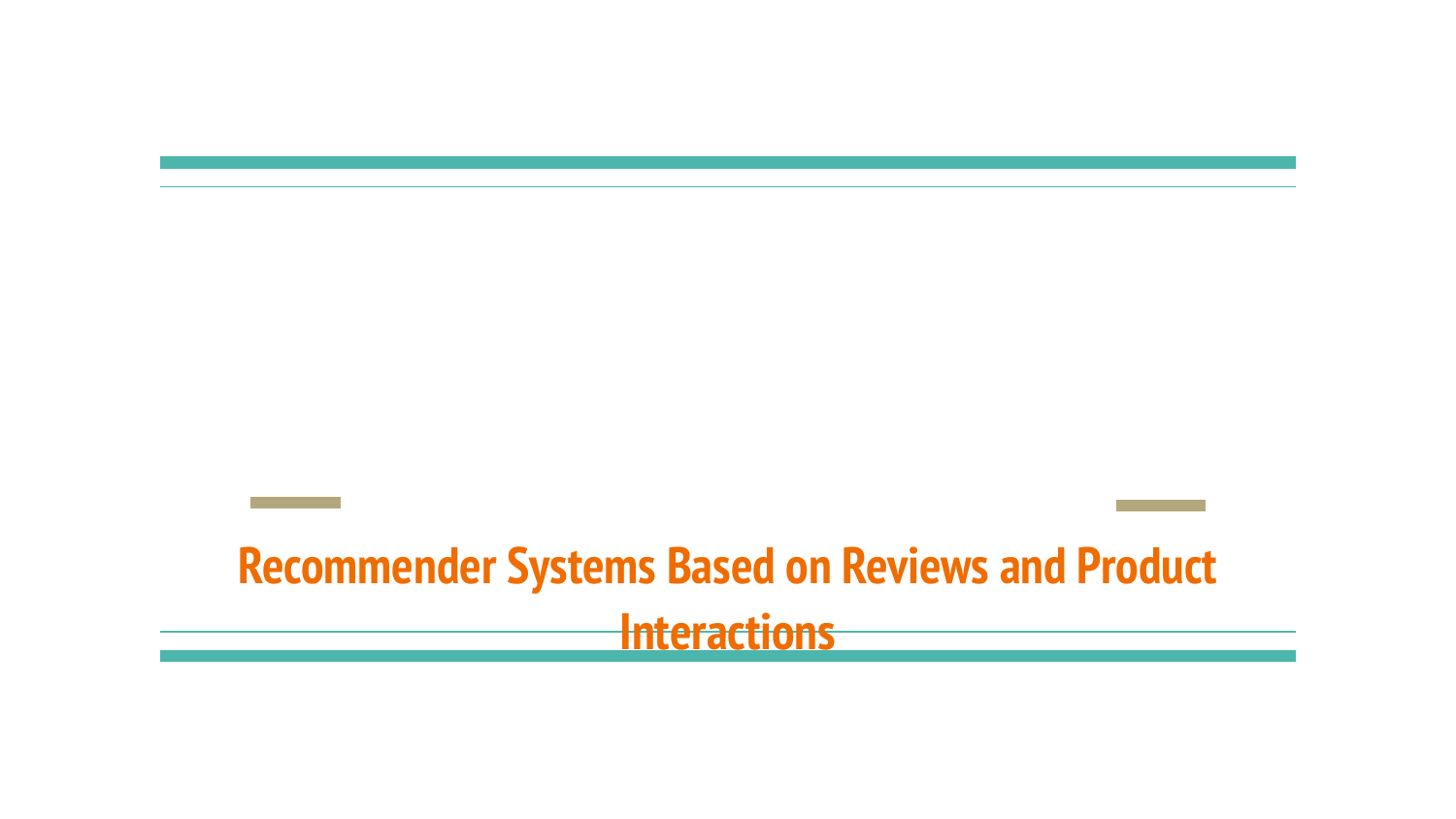

# Recommender Systems Based on Reviews and Product Interactions